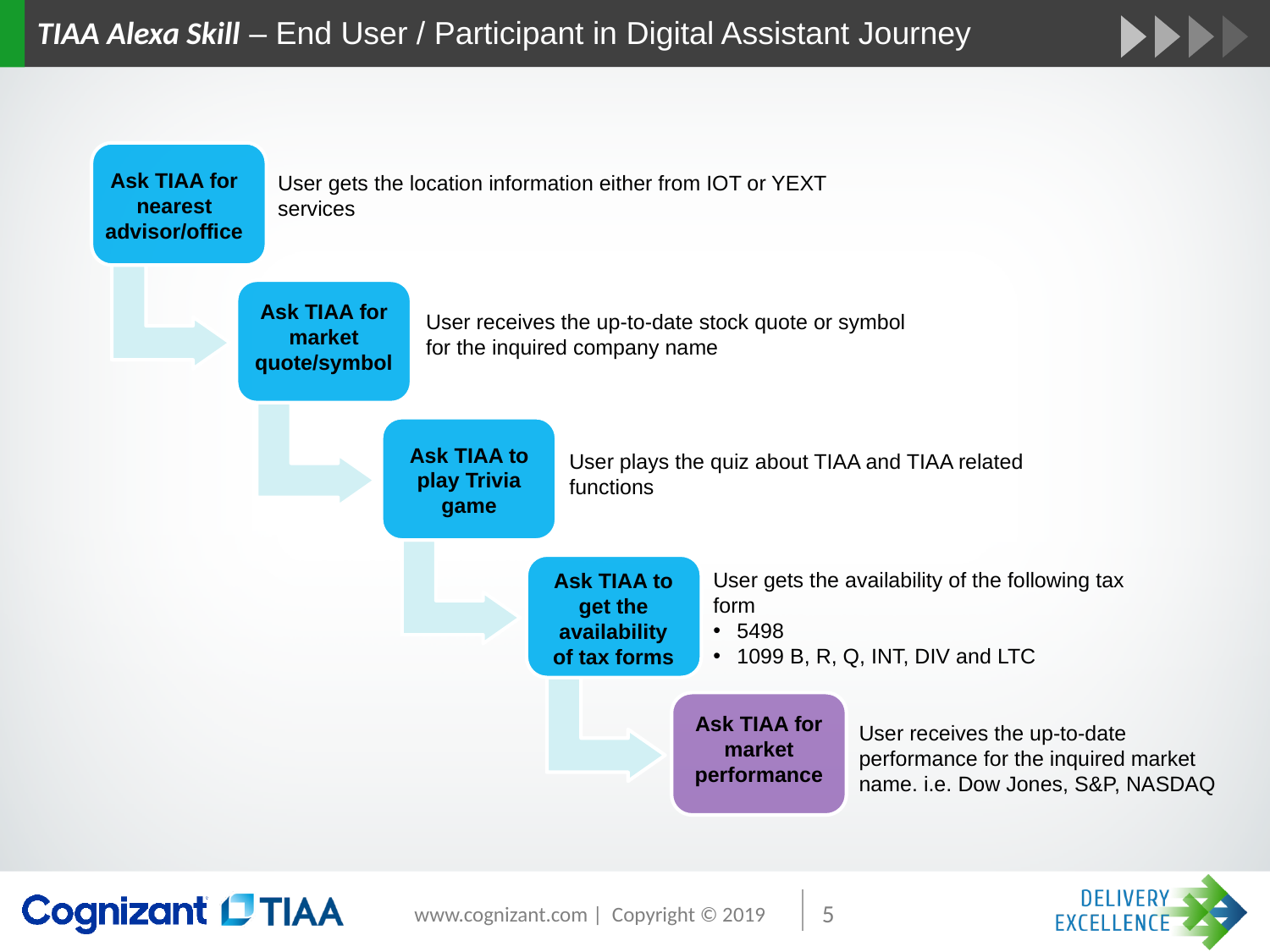

TIAA Alexa Skill – End User / Participant in Digital Assistant Journey

Ask TIAA for nearest advisor/office
User gets the location information either from IOT or YEXT services

Ask TIAA for market quote/symbol
User receives the up-to-date stock quote or symbol for the inquired company name

Ask TIAA to play Trivia game
User plays the quiz about TIAA and TIAA related functions

User gets the availability of the following tax form
5498
1099 B, R, Q, INT, DIV and LTC
Ask TIAA to get the availability of tax forms

Ask TIAA for market performance

User receives the up-to-date performance for the inquired market name. i.e. Dow Jones, S&P, NASDAQ